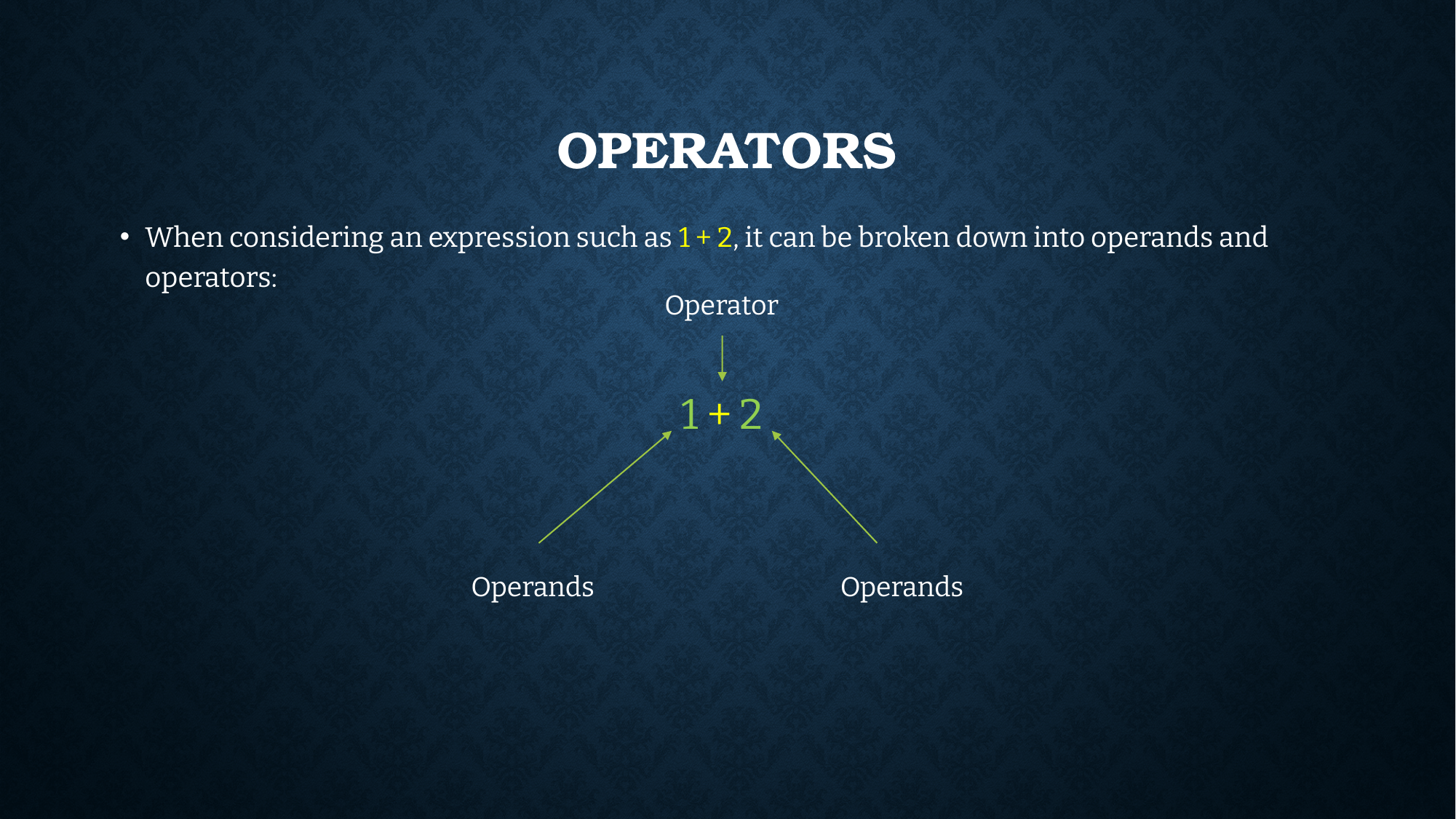

# Operators
When considering an expression such as 1 + 2, it can be broken down into operands and operators:

Operator
1 + 2
Operands
Operands